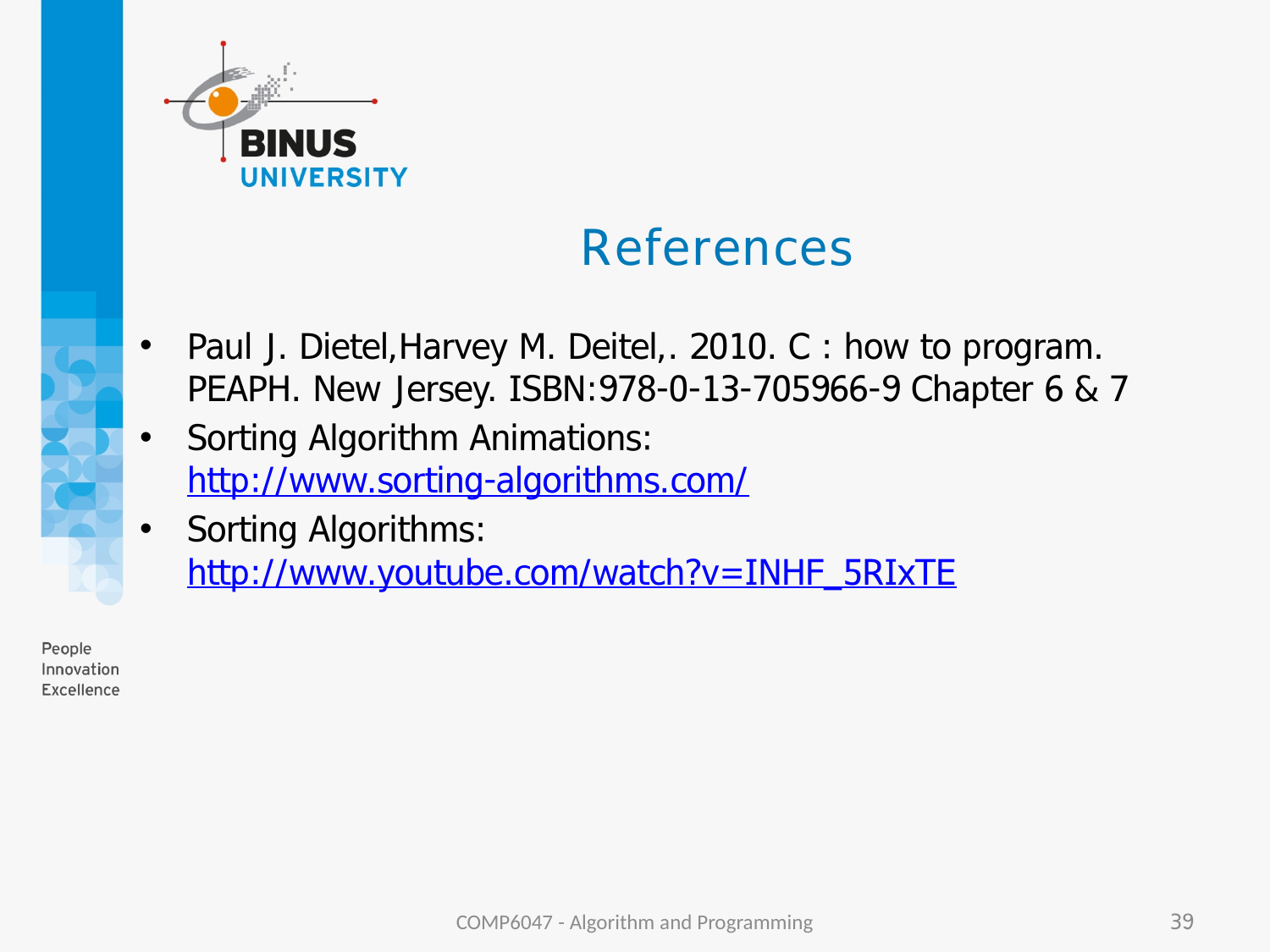

# References
Paul J. Dietel,Harvey M. Deitel,. 2010. C : how to program. PEAPH. New Jersey. ISBN:978-0-13-705966-9 Chapter 6 & 7
Sorting Algorithm Animations: http://www.sorting-algorithms.com/
Sorting Algorithms: http://www.youtube.com/watch?v=INHF_5RIxTE

COMP6047 - Algorithm and Programming
39